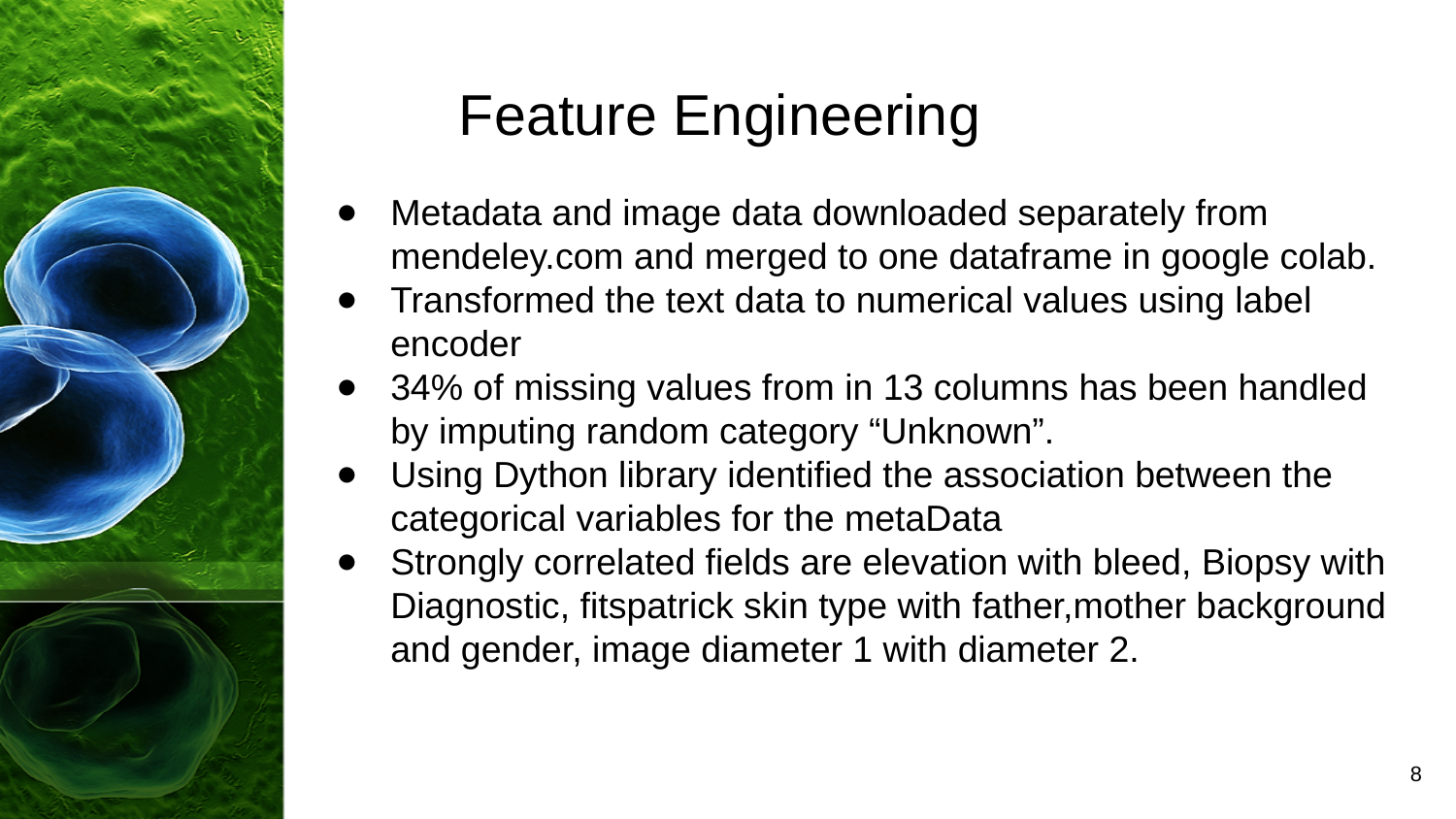

# Feature Engineering
Metadata and image data downloaded separately from mendeley.com and merged to one dataframe in google colab.
Transformed the text data to numerical values using label encoder
34% of missing values from in 13 columns has been handled by imputing random category “Unknown”.
Using Dython library identified the association between the categorical variables for the metaData
Strongly correlated fields are elevation with bleed, Biopsy with Diagnostic, fitspatrick skin type with father,mother background and gender, image diameter 1 with diameter 2.
8